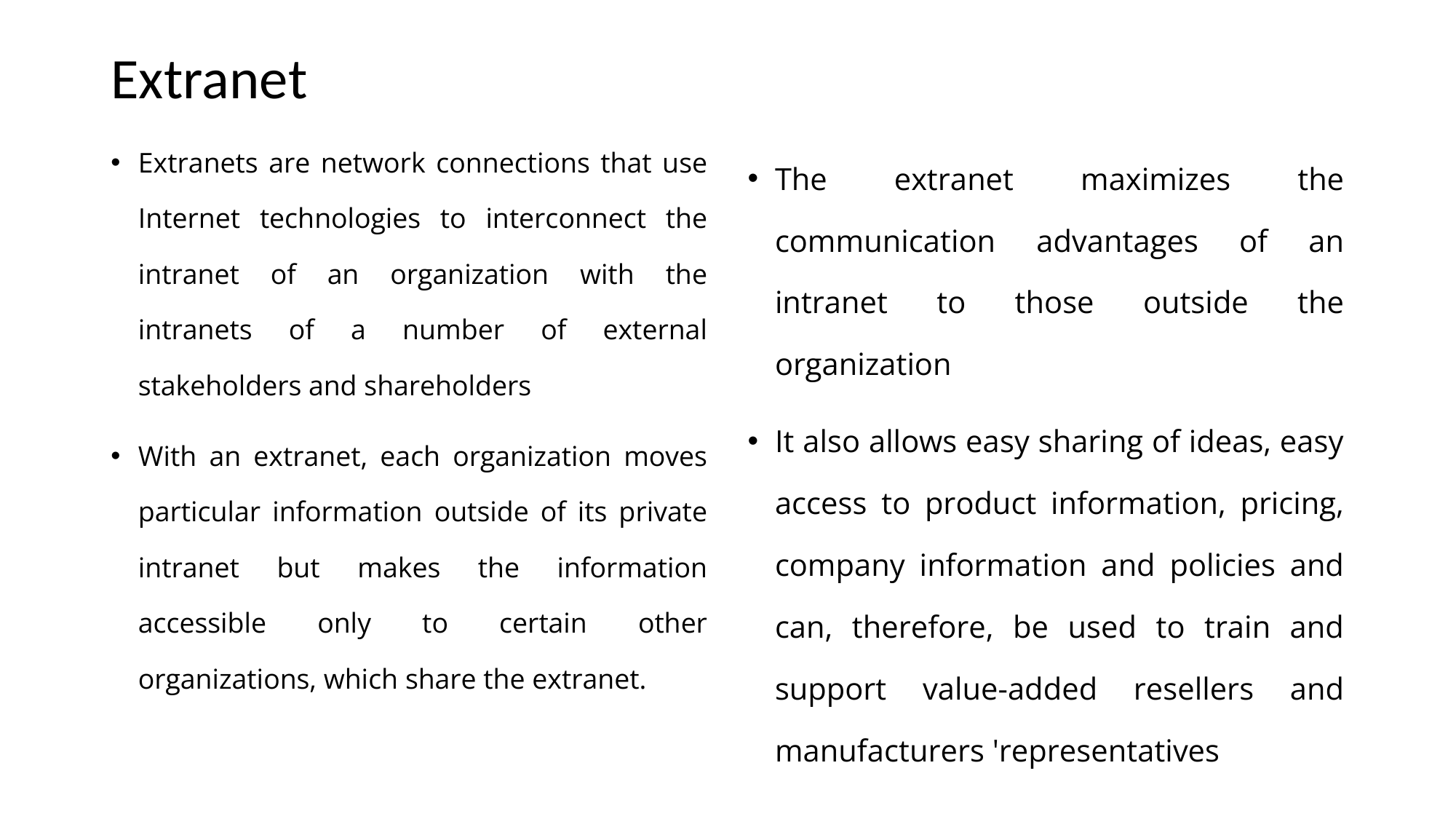

# Extranet
Extranets are network connections that use Internet technologies to interconnect the intranet of an organization with the intranets of a number of external stakeholders and shareholders
With an extranet, each organization moves particular information outside of its private intranet but makes the information accessible only to certain other organizations, which share the extranet.

The extranet maximizes the communication advantages of an intranet to those outside the organization
It also allows easy sharing of ideas, easy access to product information, pricing, company information and policies and can, therefore, be used to train and support value-added resellers and manufacturers 'representatives